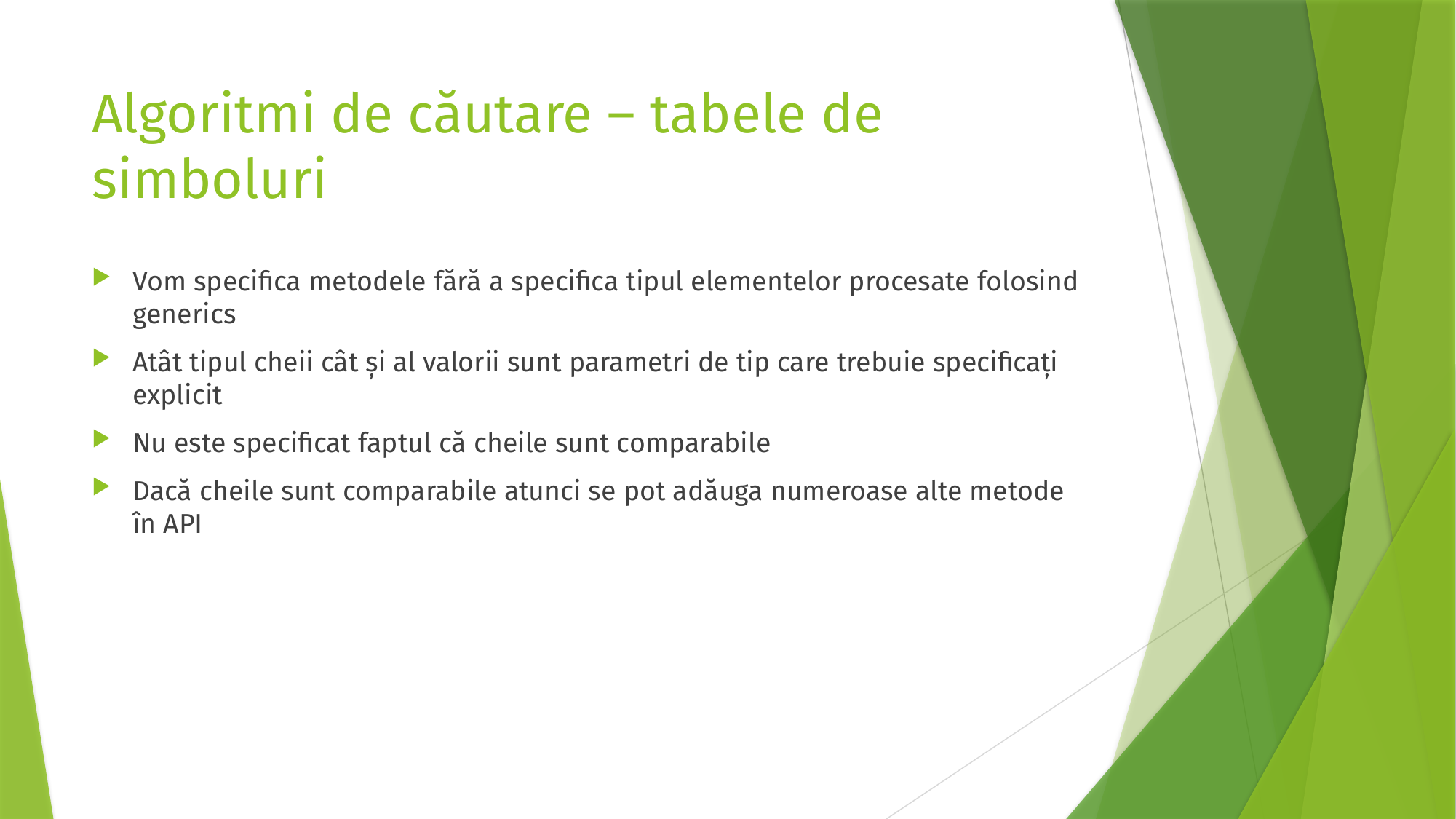

# Algoritmi de căutare – tabele de simboluri
Vom specifica metodele fără a specifica tipul elementelor procesate folosind generics
Atât tipul cheii cât și al valorii sunt parametri de tip care trebuie specificați explicit
Nu este specificat faptul că cheile sunt comparabile
Dacă cheile sunt comparabile atunci se pot adăuga numeroase alte metode în API